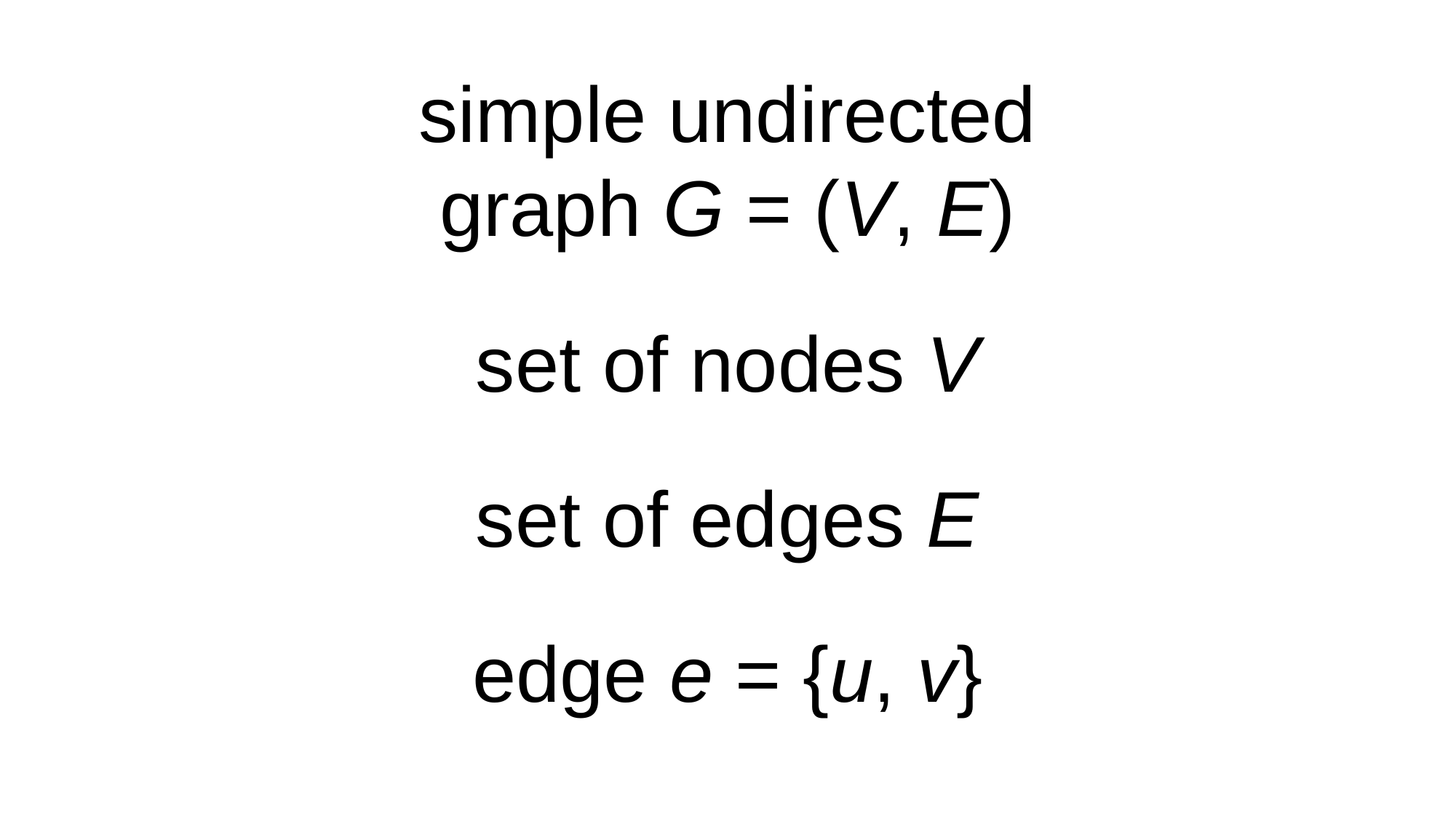

simple undirected
graph G = (V, E)
set of nodes V
set of edges E
edge e = {u, v}